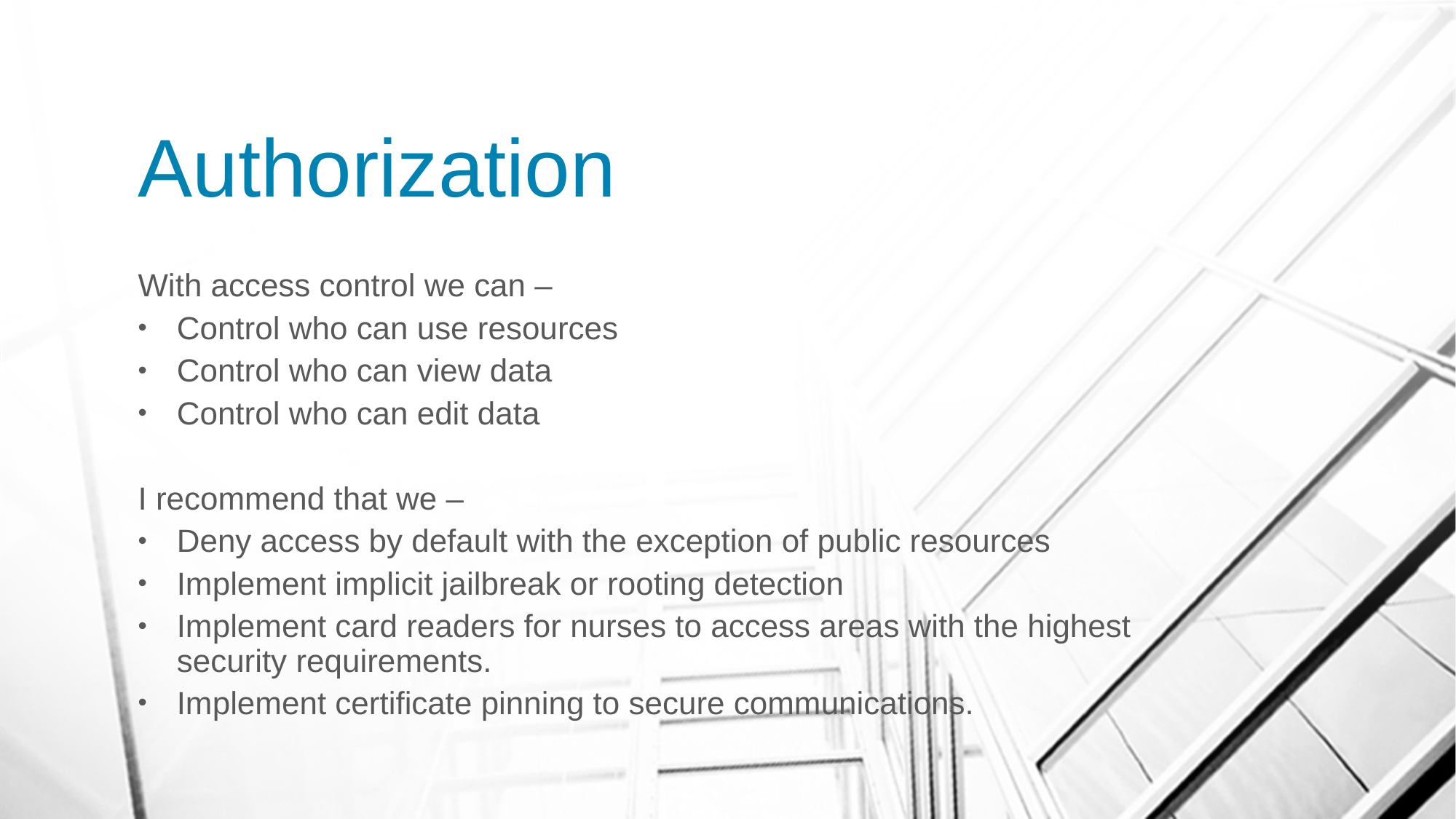

# Authorization
With access control we can –
Control who can use resources
Control who can view data
Control who can edit data

I recommend that we –
Deny access by default with the exception of public resources
Implement implicit jailbreak or rooting detection
Implement card readers for nurses to access areas with the highest security requirements.
Implement certificate pinning to secure communications.